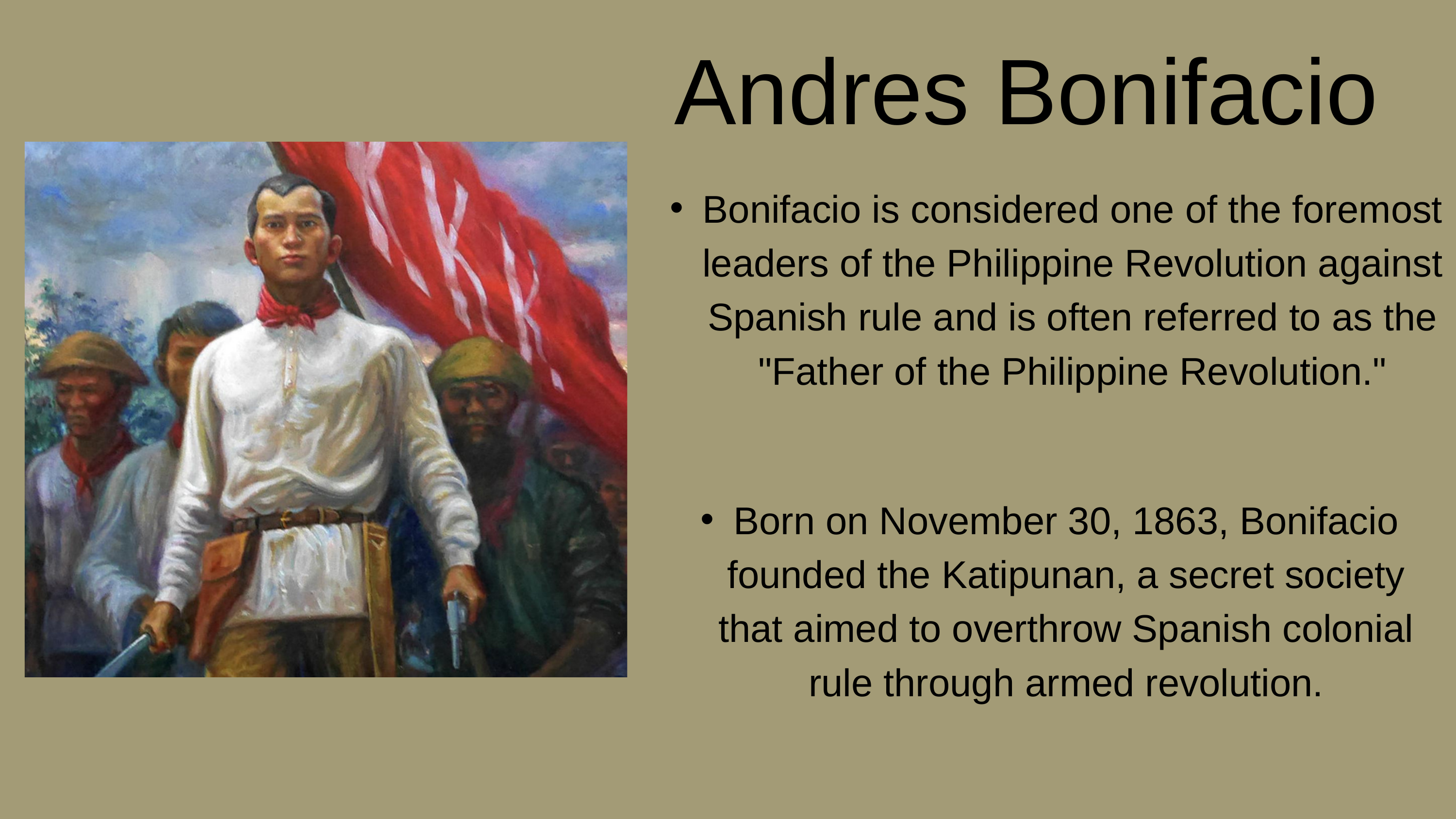

Andres Bonifacio

Bonifacio is considered one of the foremost leaders of the Philippine Revolution against Spanish rule and is often referred to as the "Father of the Philippine Revolution."

Born on November 30, 1863, Bonifacio founded the Katipunan, a secret society that aimed to overthrow Spanish colonial rule through armed revolution.